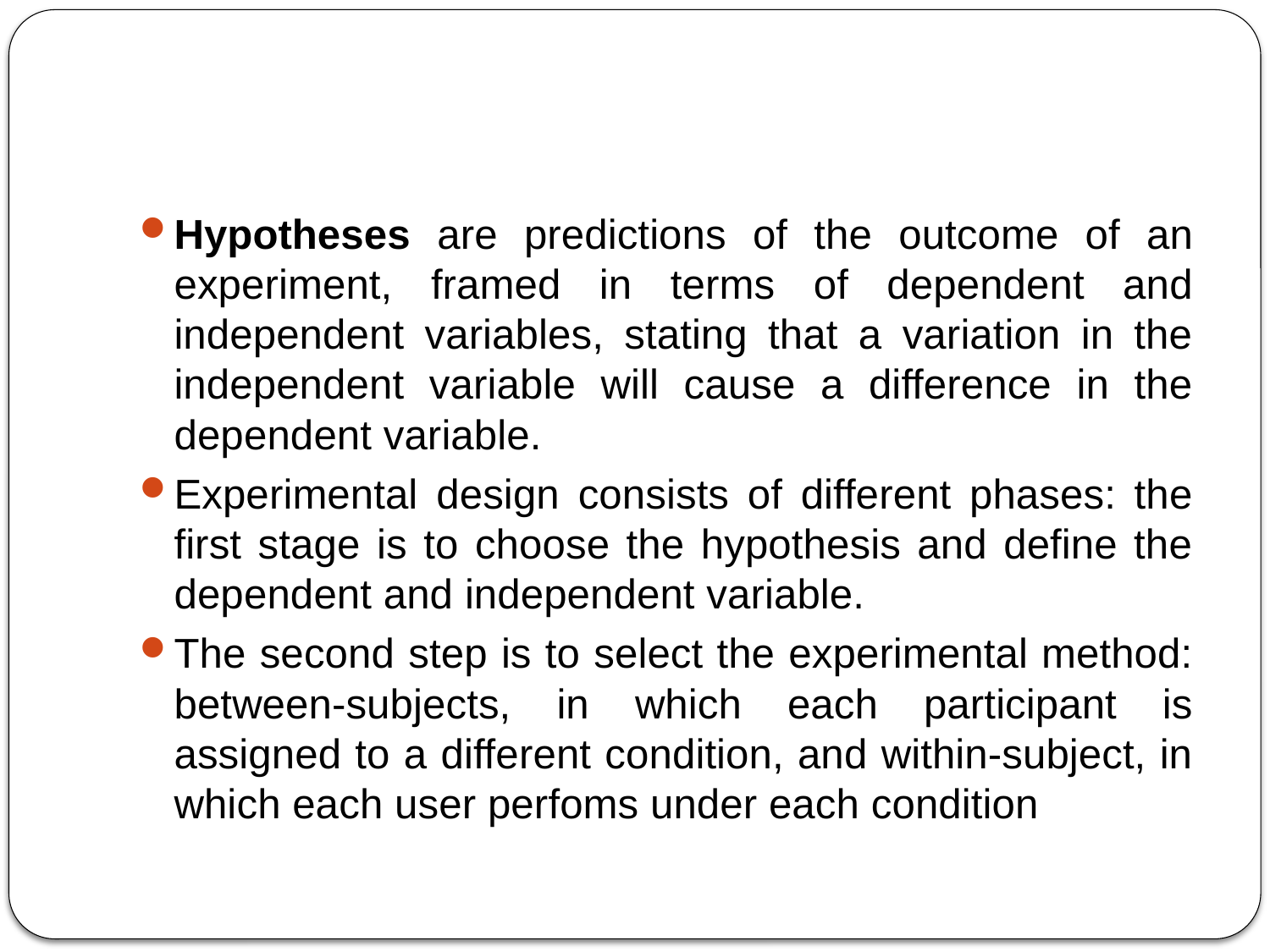

#
Hypotheses are predictions of the outcome of an experiment, framed in terms of dependent and independent variables, stating that a variation in the independent variable will cause a difference in the dependent variable.
Experimental design consists of different phases: the first stage is to choose the hypothesis and define the dependent and independent variable.
The second step is to select the experimental method: between-subjects, in which each participant is assigned to a different condition, and within-subject, in which each user perfoms under each condition